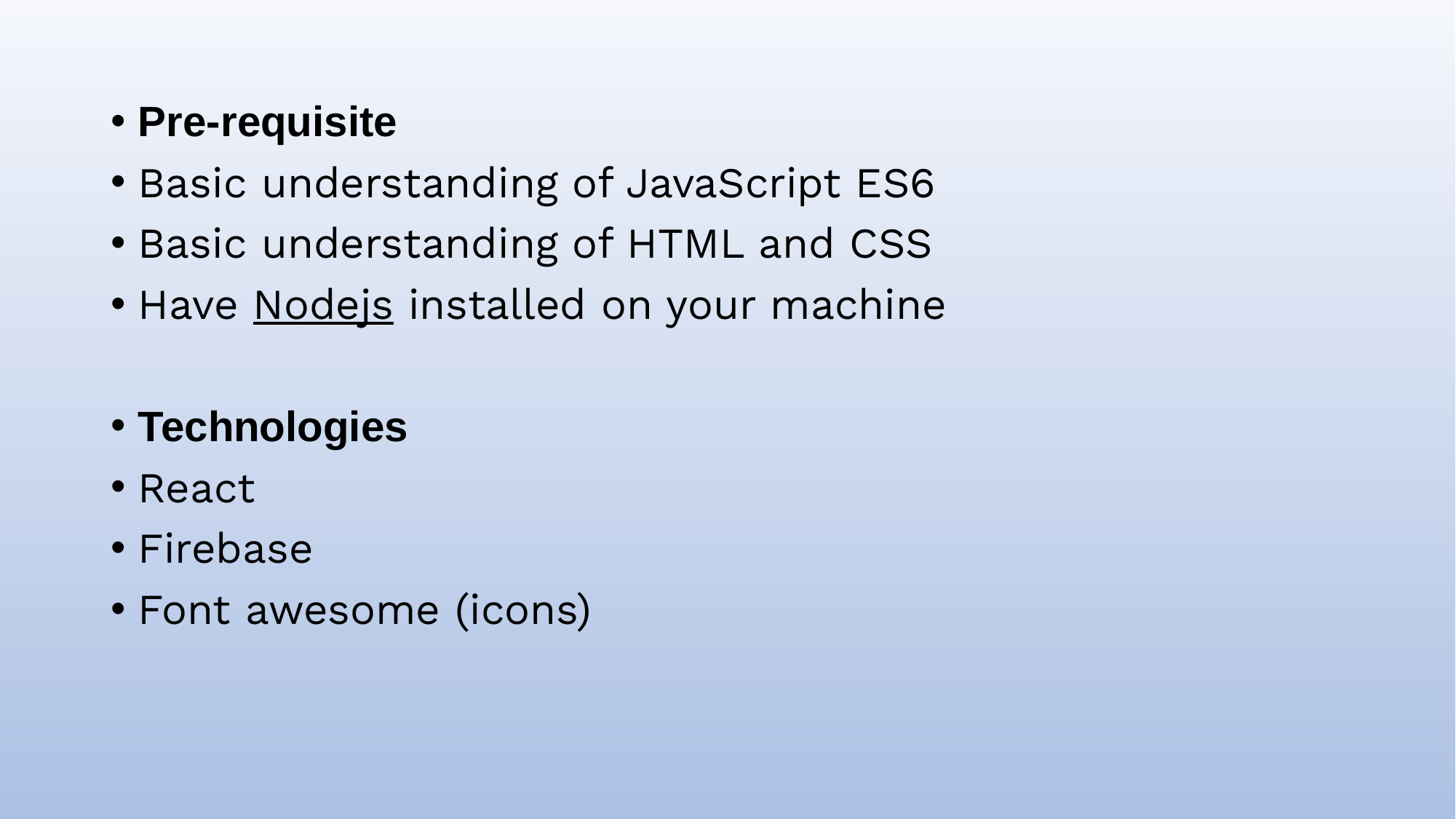

Pre-requisite
Basic understanding of JavaScript ES6
Basic understanding of HTML and CSS
Have Nodejs installed on your machine

Technologies
React
Firebase
Font awesome (icons)